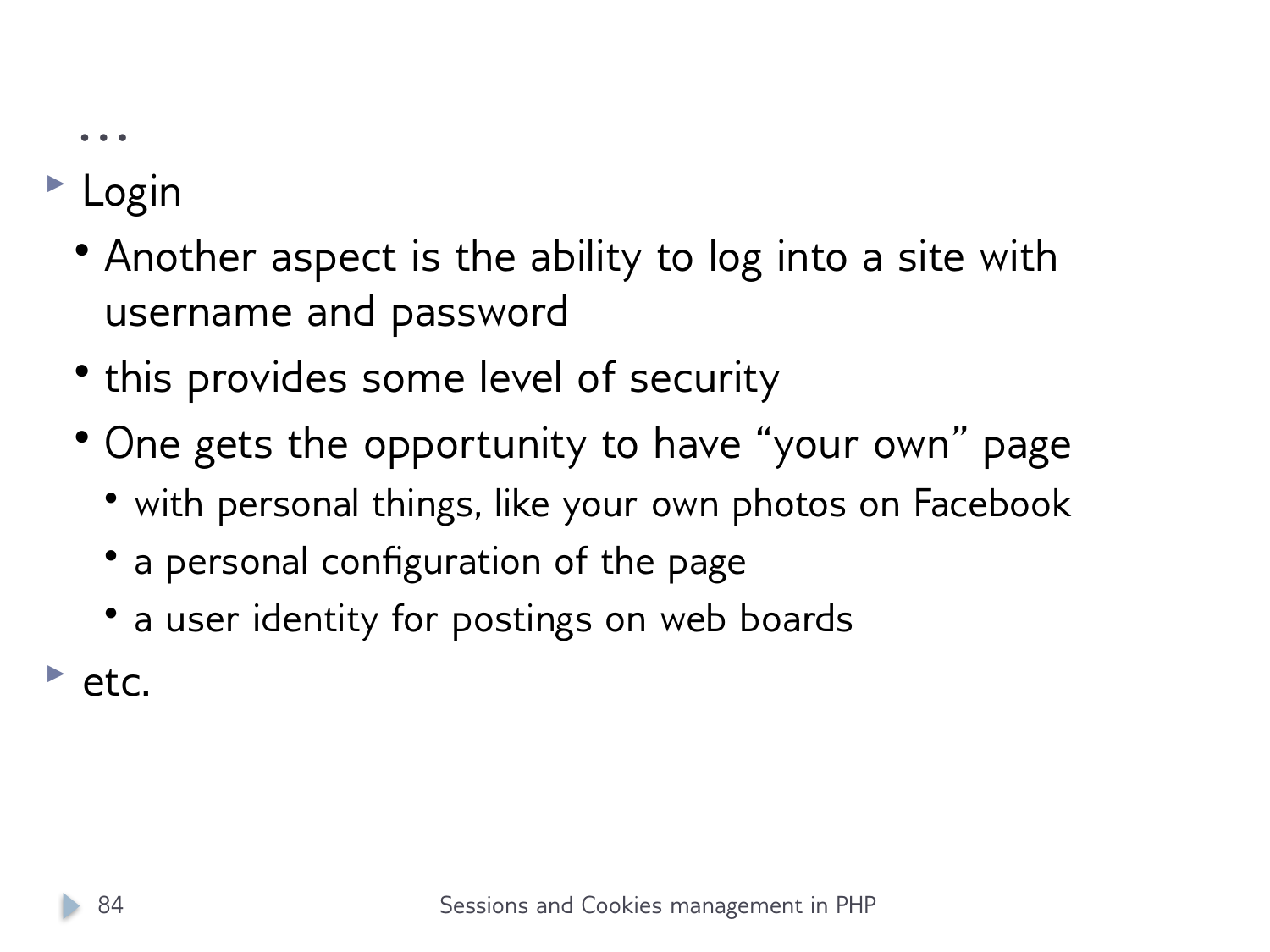

…
Login
Another aspect is the ability to log into a site with username and password
this provides some level of security
One gets the opportunity to have “your own” page
with personal things, like your own photos on Facebook
a personal configuration of the page
a user identity for postings on web boards
etc.

84
Sessions and Cookies management in PHP